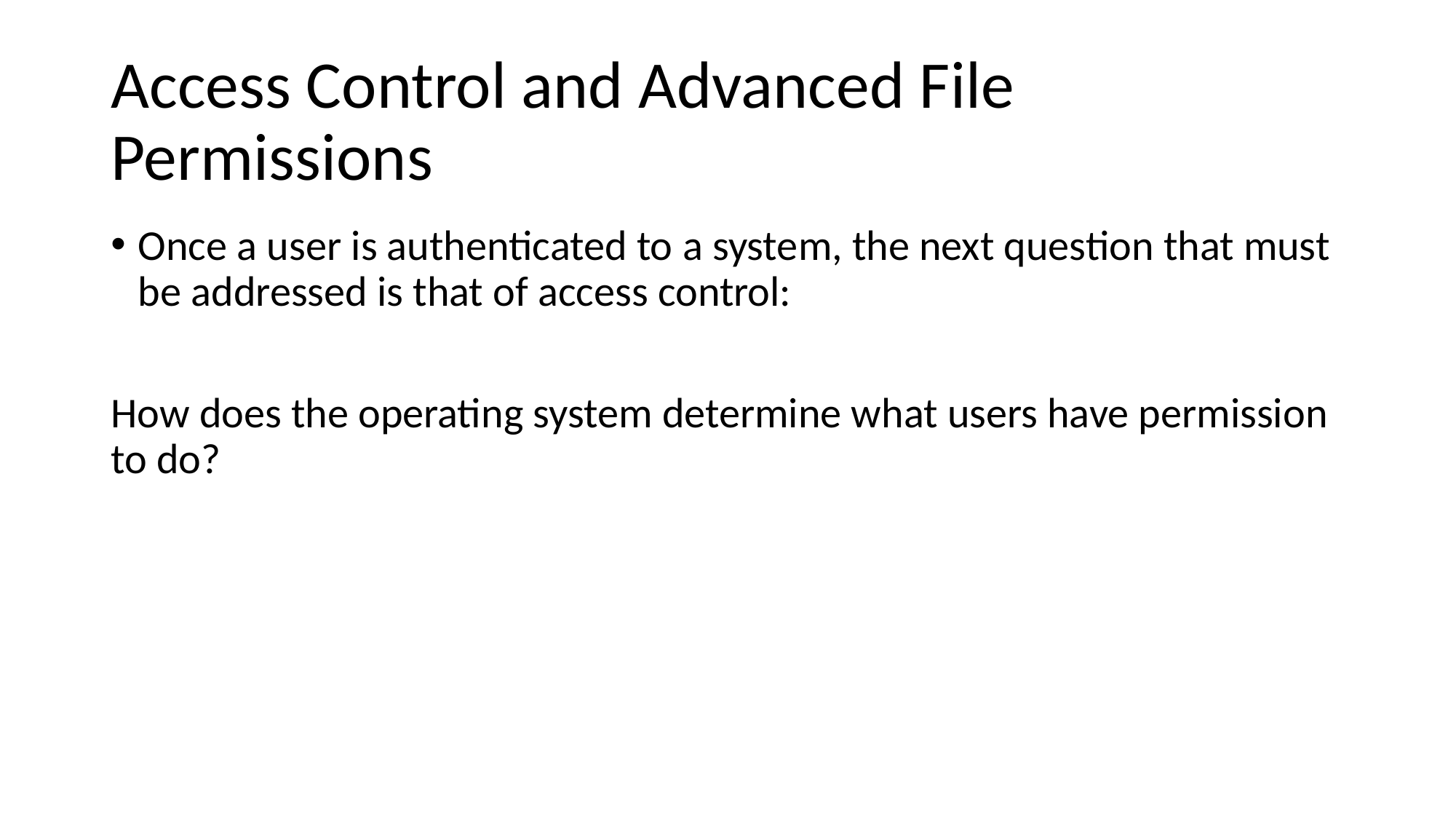

# Access Control and Advanced File Permissions
Once a user is authenticated to a system, the next question that must be addressed is that of access control:

How does the operating system determine what users have permission to do?